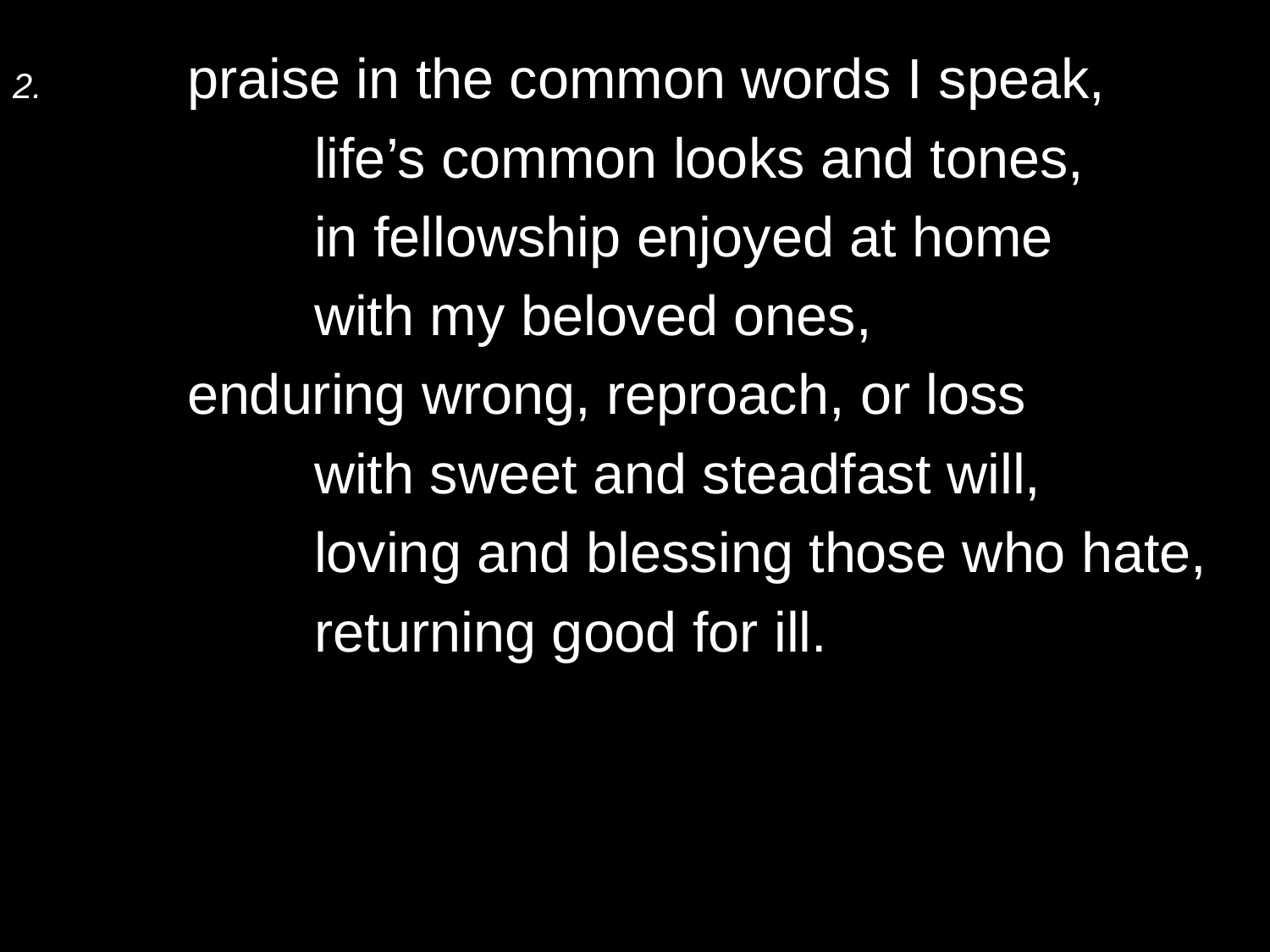

2.	praise in the common words I speak,
		life’s common looks and tones,
		in fellowship enjoyed at home
		with my beloved ones,
	enduring wrong, reproach, or loss
		with sweet and steadfast will,
		loving and blessing those who hate,
		returning good for ill.